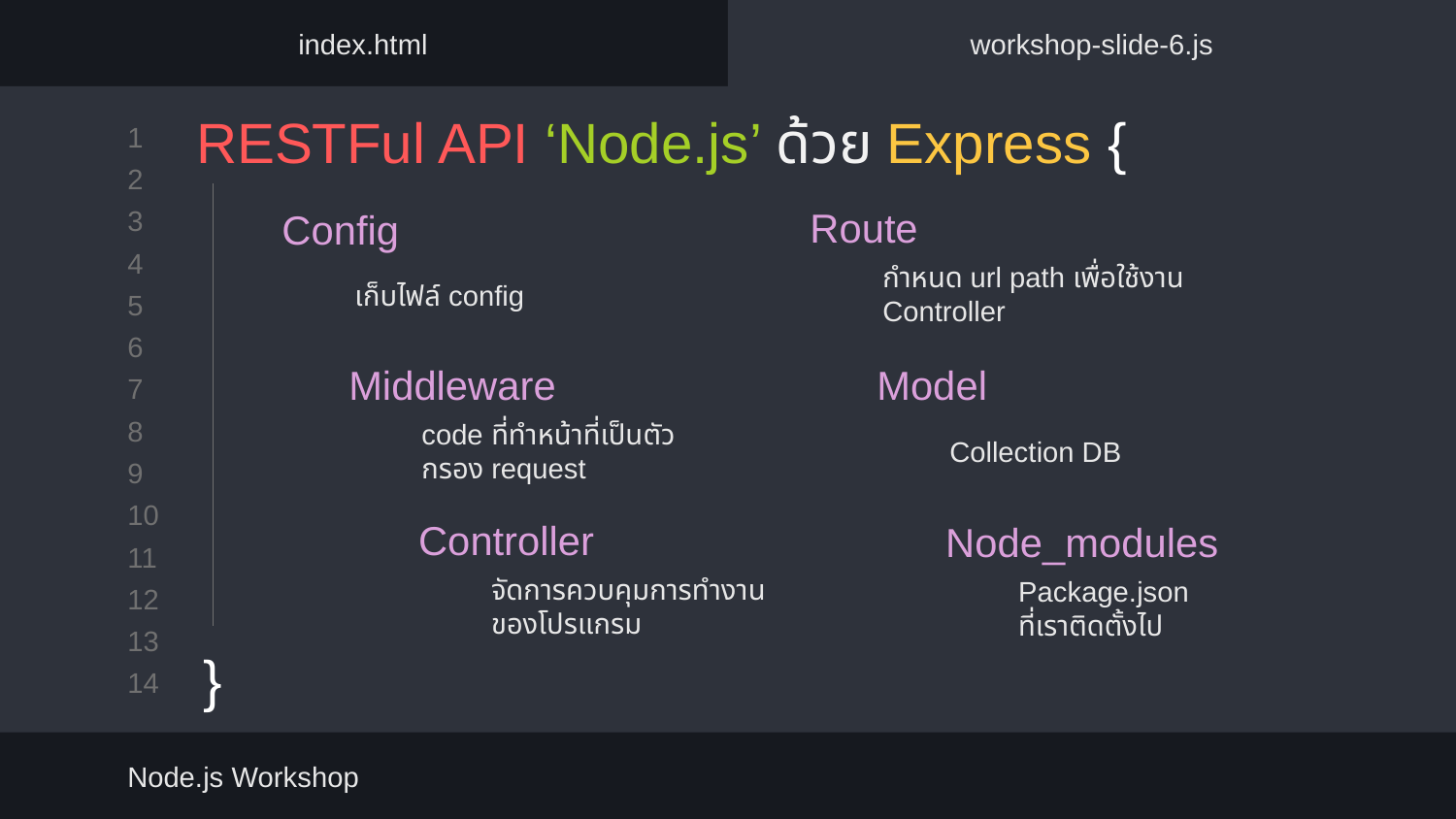

index.html
workshop-slide-6.js
# RESTFul API ‘Node.js’ ด้วย Express {
}
Route
Config
กำหนด url path เพื่อใช้งาน Controller
เก็บไฟล์ config
Middleware
Model
code ที่ทำหน้าที่เป็นตัวกรอง request
Collection DB
Controller
Node_modules
จัดการควบคุมการทำงานของโปรแกรม
Package.json
ที่เราติดตั้งไป
Node.js Workshop